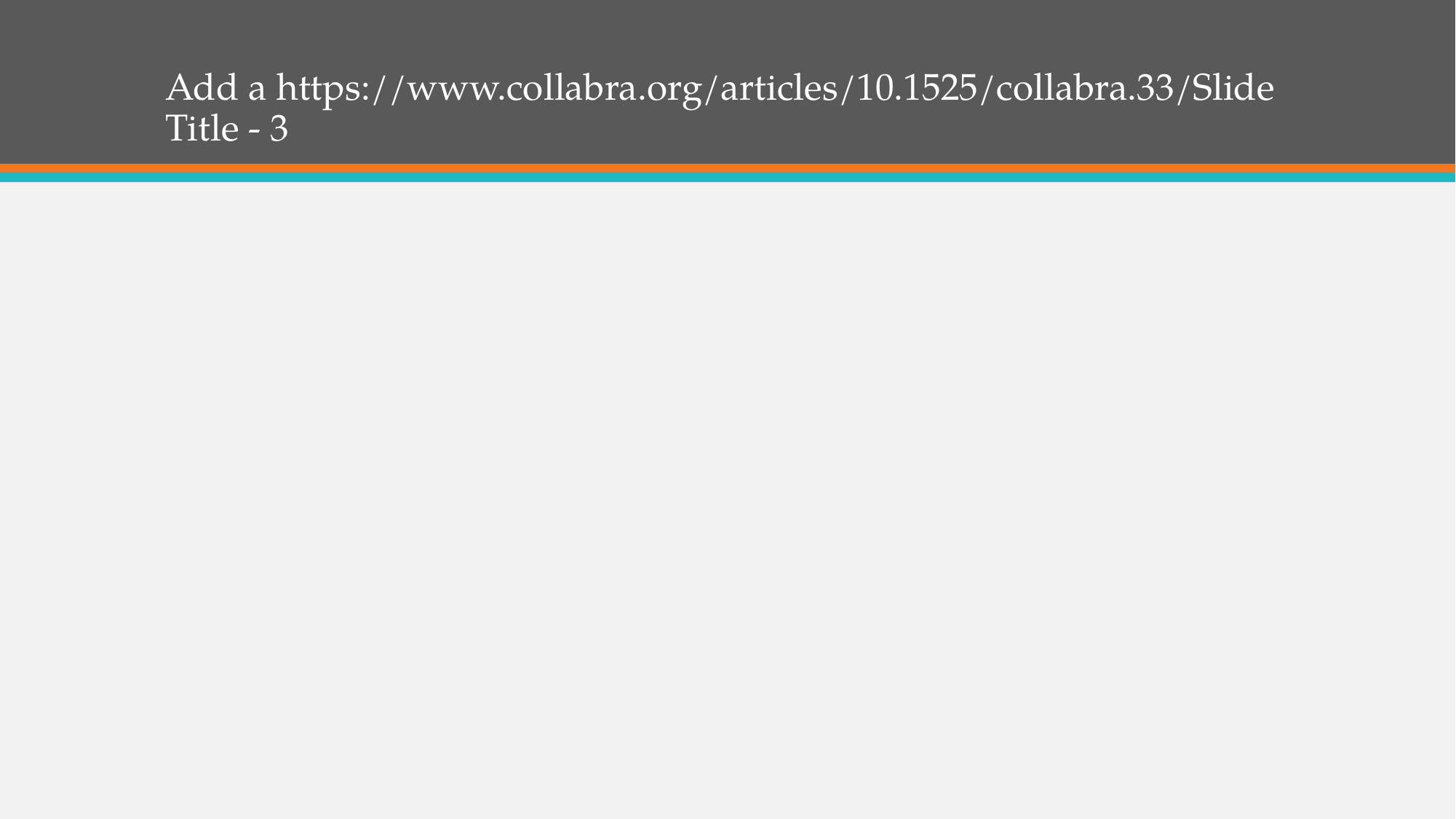

# Add a https://www.collabra.org/articles/10.1525/collabra.33/Slide Title - 3